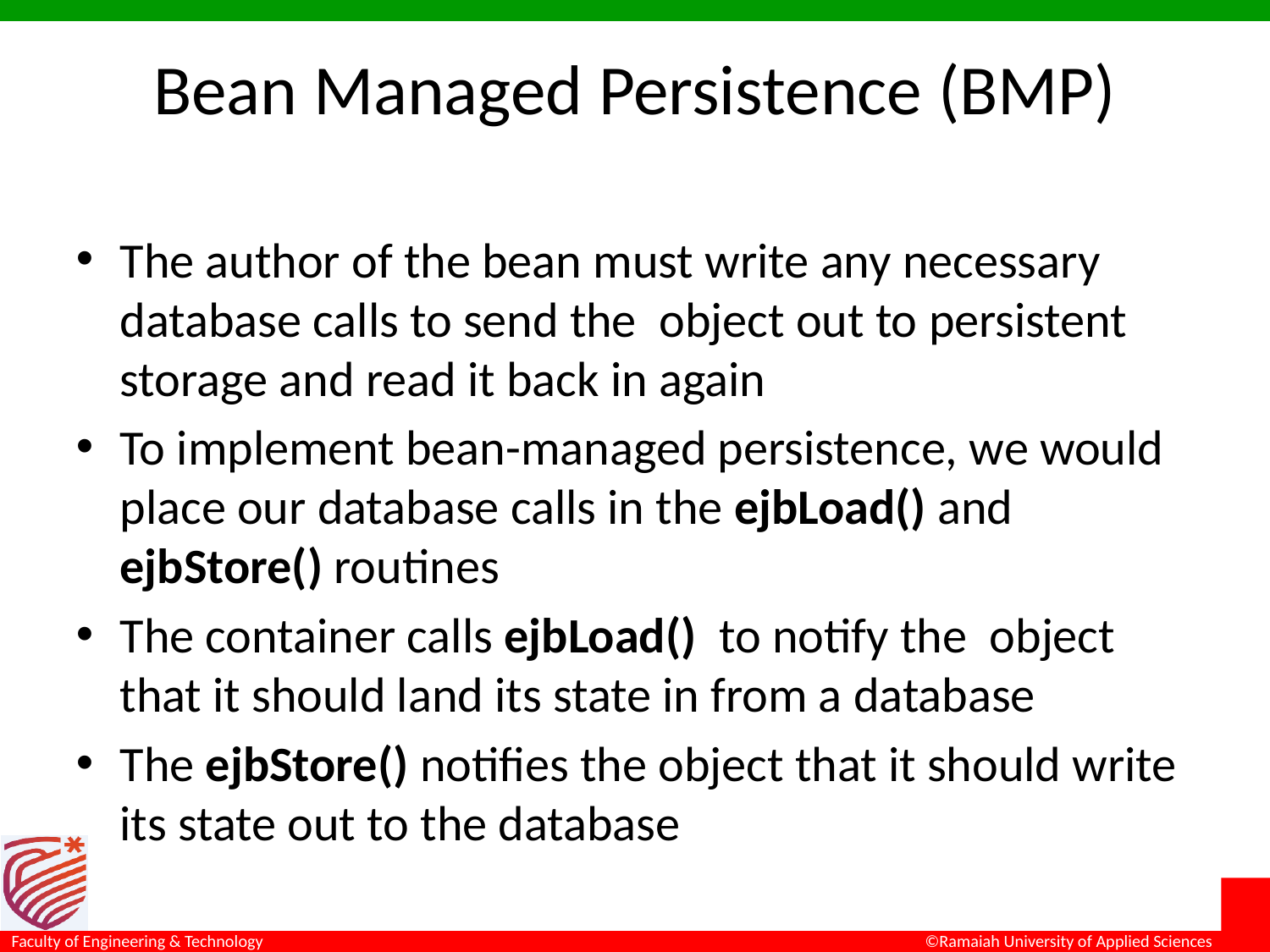

# Bean Managed Persistence (BMP)
The author of the bean must write any necessary database calls to send the  object out to persistent storage and read it back in again
To implement bean-managed persistence, we would place our database calls in the ejbLoad() and  ejbStore() routines
The container calls ejbLoad()  to notify the  object that it should land its state in from a database
The ejbStore() notifies the object that it should write its state out to the database